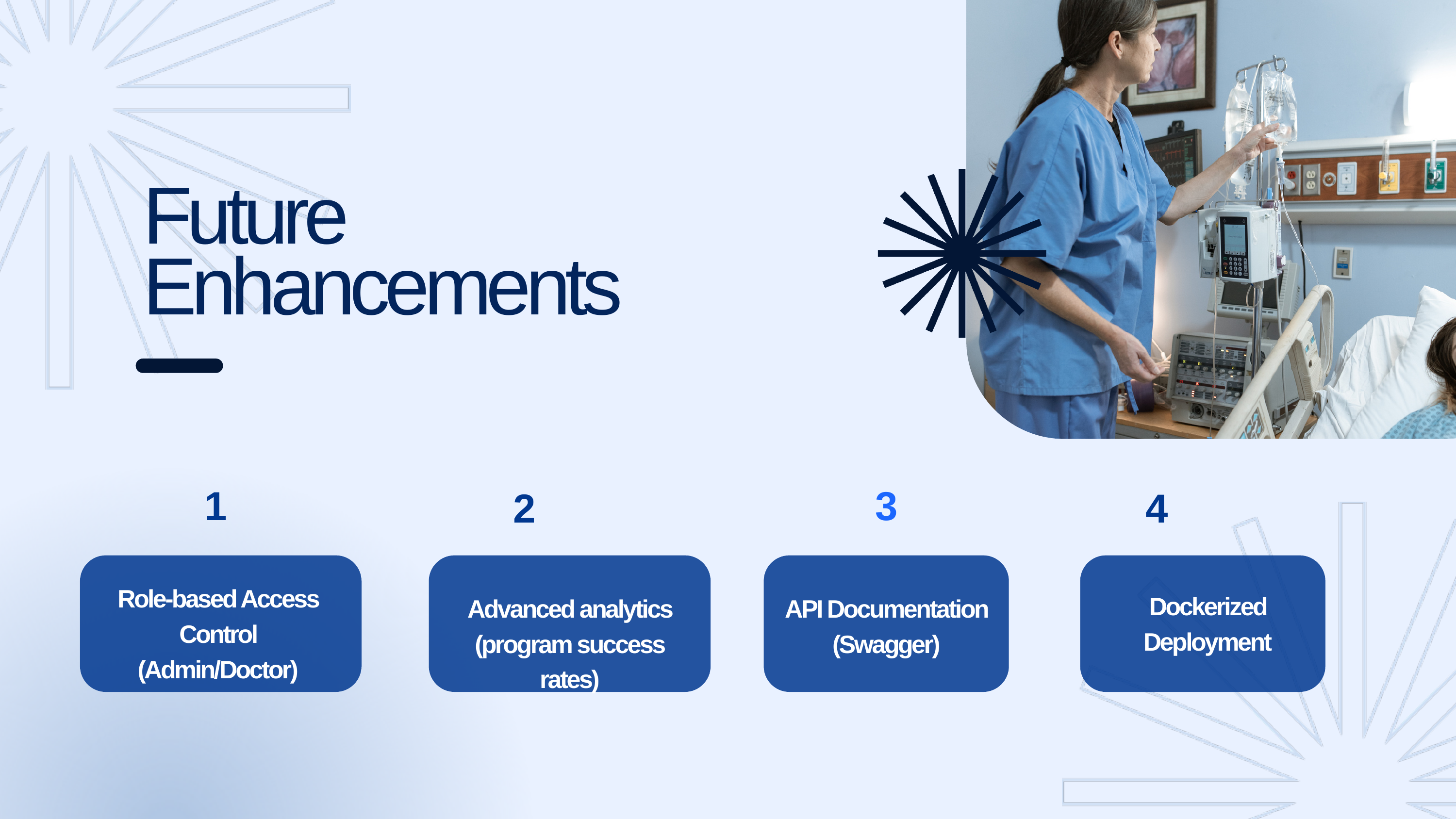

Future Enhancements

1
3
2
4

Role-based Access Control (Admin/Doctor)
Dockerized Deployment
Advanced analytics (program success rates)
API Documentation (Swagger)